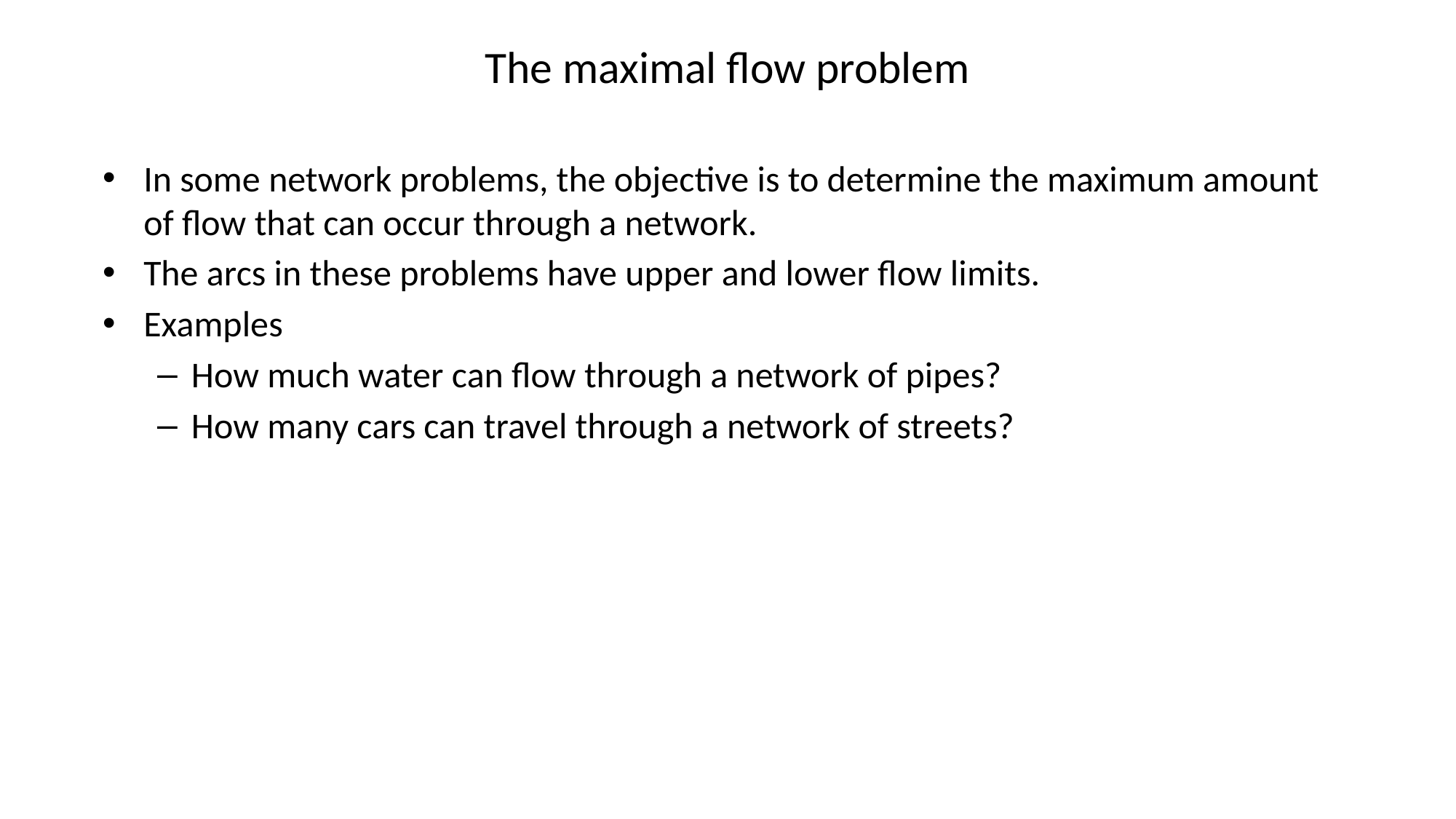

# The maximal flow problem
In some network problems, the objective is to determine the maximum amount of flow that can occur through a network.
The arcs in these problems have upper and lower flow limits.
Examples
How much water can flow through a network of pipes?
How many cars can travel through a network of streets?
15